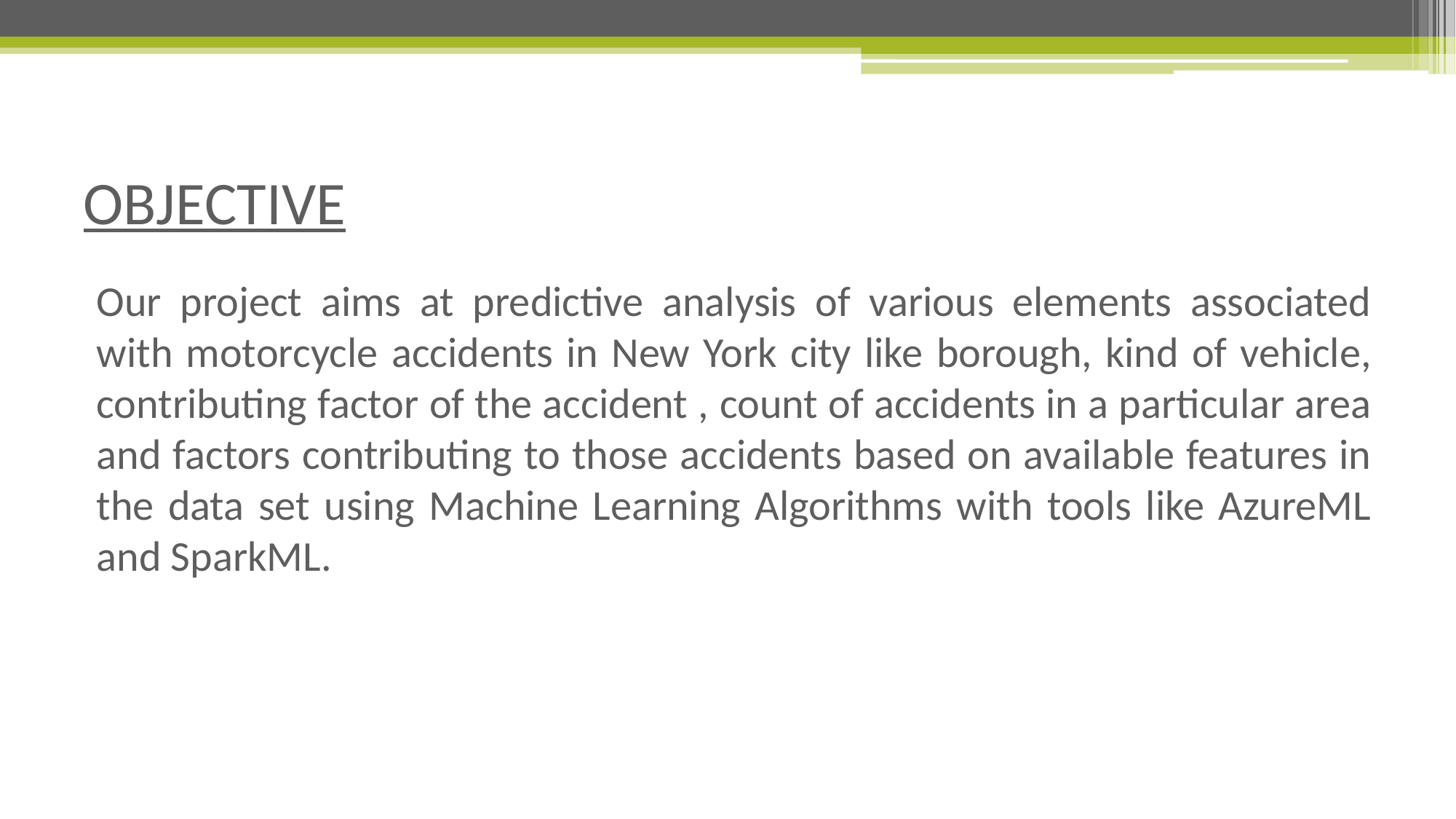

# OBJECTIVE
Our project aims at predictive analysis of various elements associated with motorcycle accidents in New York city like borough, kind of vehicle, contributing factor of the accident , count of accidents in a particular area and factors contributing to those accidents based on available features in the data set using Machine Learning Algorithms with tools like AzureML and SparkML.